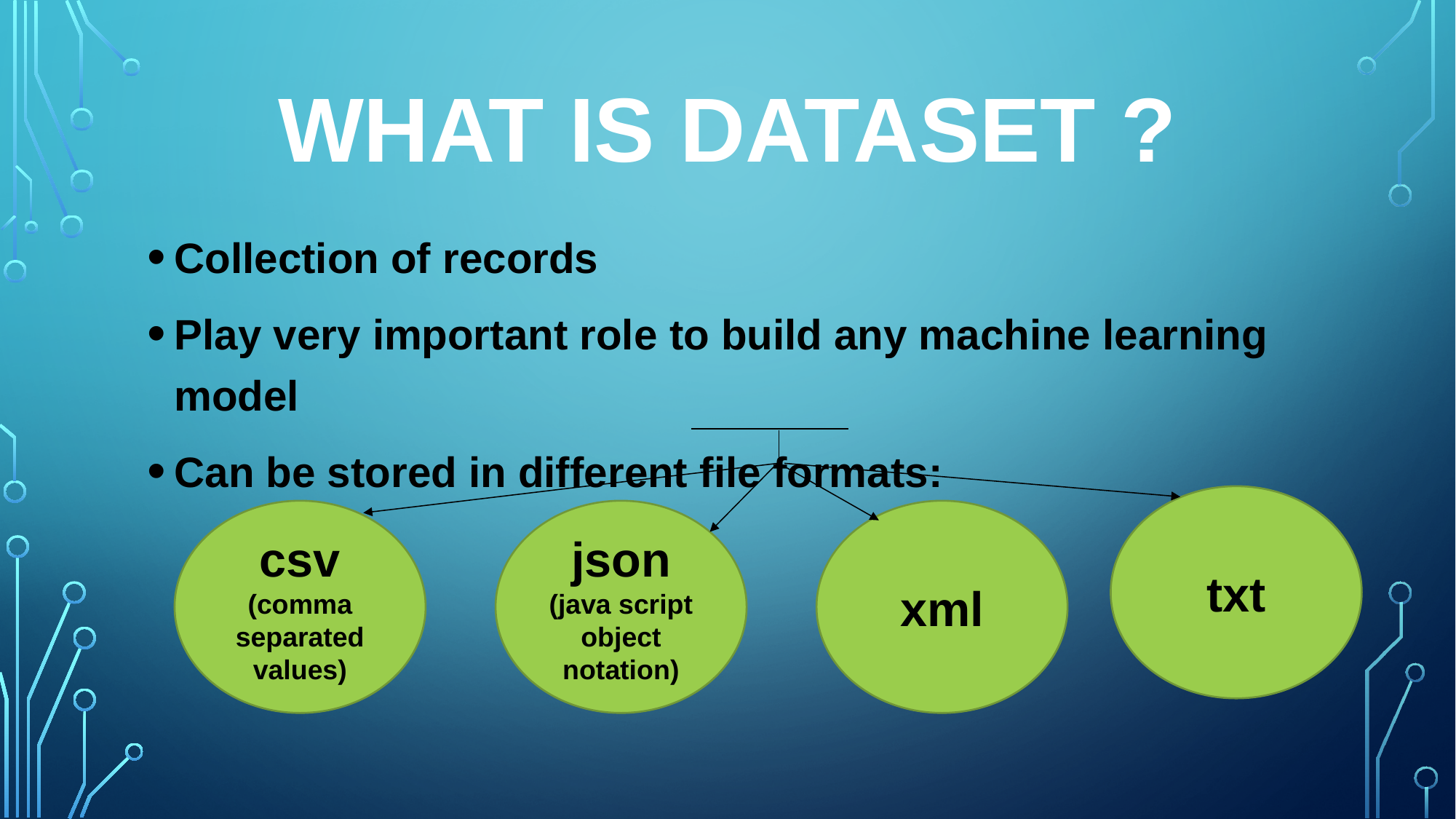

# What is dataset ?
Collection of records
Play very important role to build any machine learning model
Can be stored in different file formats:
txt
xml
json
(java script object notation)
csv
(comma separated values)